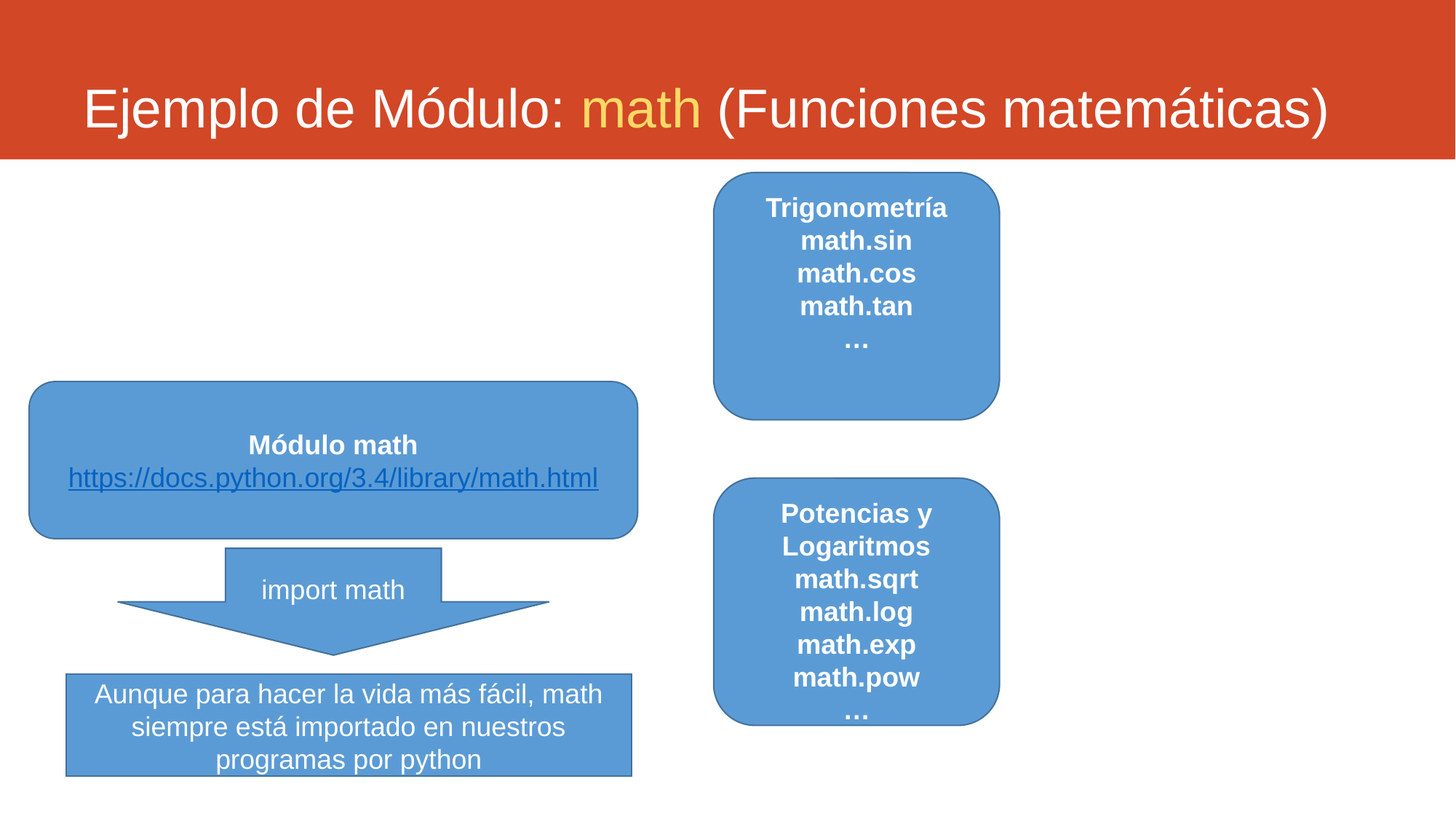

# Ejemplo de Módulo: math (Funciones matemáticas)
Trigonometría
math.sin
math.cos
math.tan
…
Módulo math
https://docs.python.org/3.4/library/math.html
Potencias y Logaritmos
math.sqrt
math.log
math.exp
math.pow
…
import math
Aunque para hacer la vida más fácil, math siempre está importado en nuestros programas por python